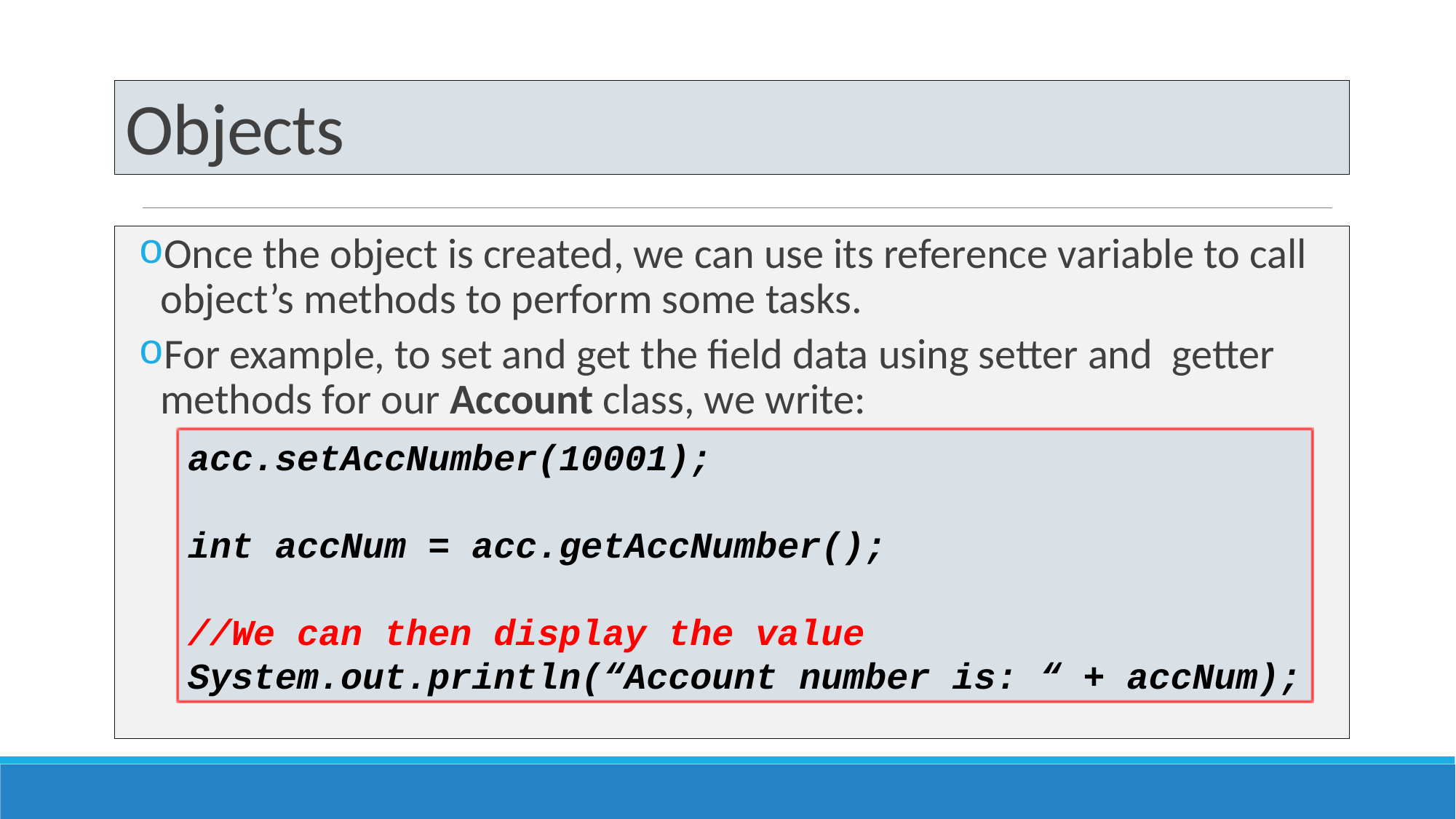

# Objects
Once the object is created, we can use its reference variable to call object’s methods to perform some tasks.
For example, to set and get the field data using setter and  getter methods for our Account class, we write:

acc.setAccNumber(10001);

int accNum = acc.getAccNumber();

//We can then display the value
System.out.println(“Account number is: “ + accNum);